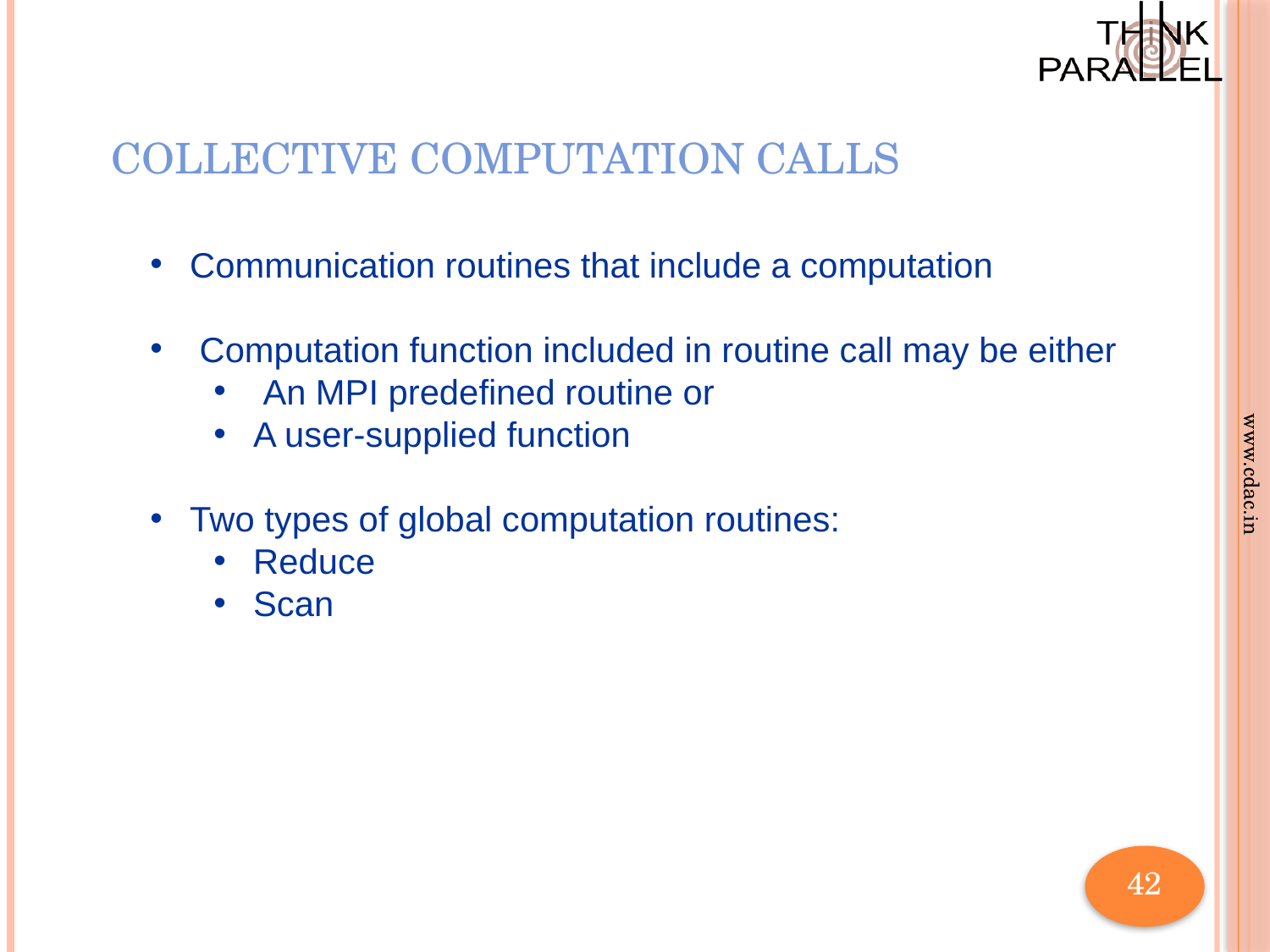

Collective Computation calls
Communication routines that include a computation

 Computation function included in routine call may be either
 An MPI predefined routine or
A user-supplied function

Two types of global computation routines:
Reduce
Scan